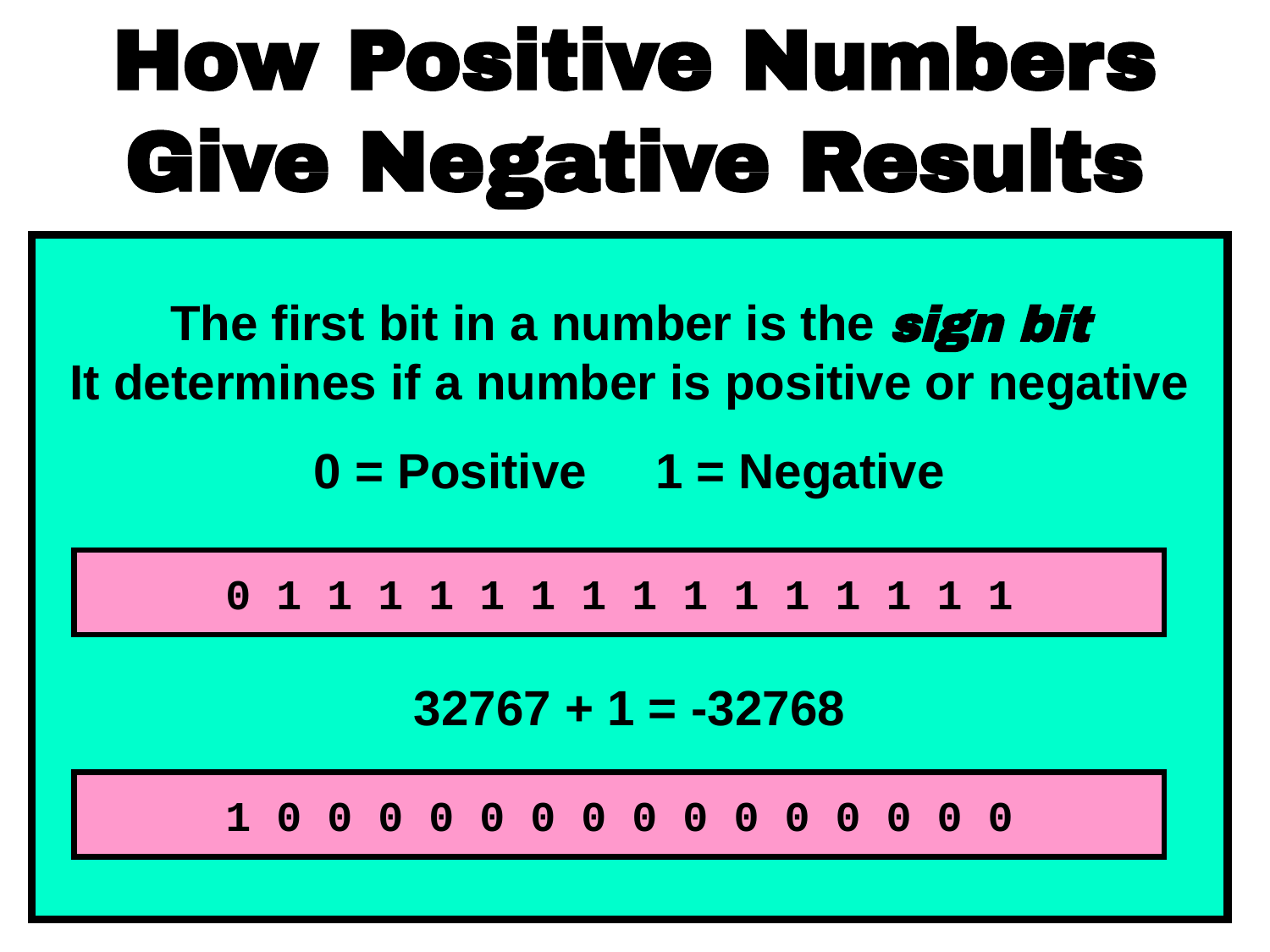

How Positive Numbers Give Negative Results

The first bit in a number is the sign bit
It determines if a number is positive or negative

0 = Positive     1 = Negative

32767 + 1 = -32768

0 1 1 1 1 1 1 1 1 1 1 1 1 1 1 1
1 0 0 0 0 0 0 0 0 0 0 0 0 0 0 0